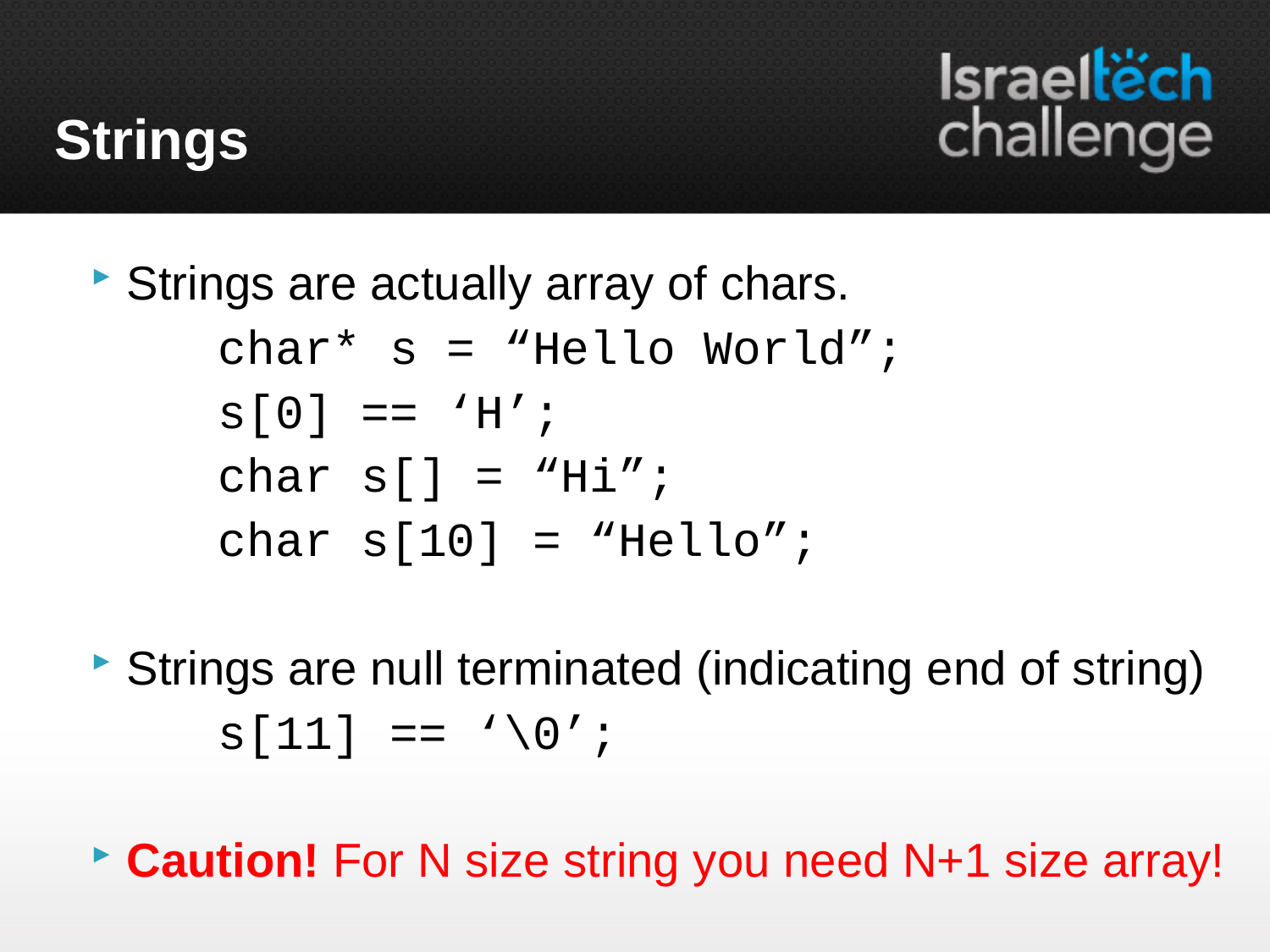

# Strings
Strings are actually array of chars.
	char* s = “Hello World”;
	s[0] == ‘H’;
	char s[] = “Hi”;
	char s[10] = “Hello”;

Strings are null terminated (indicating end of string)
	s[11] == ‘\0’;

Caution! For N size string you need N+1 size array!